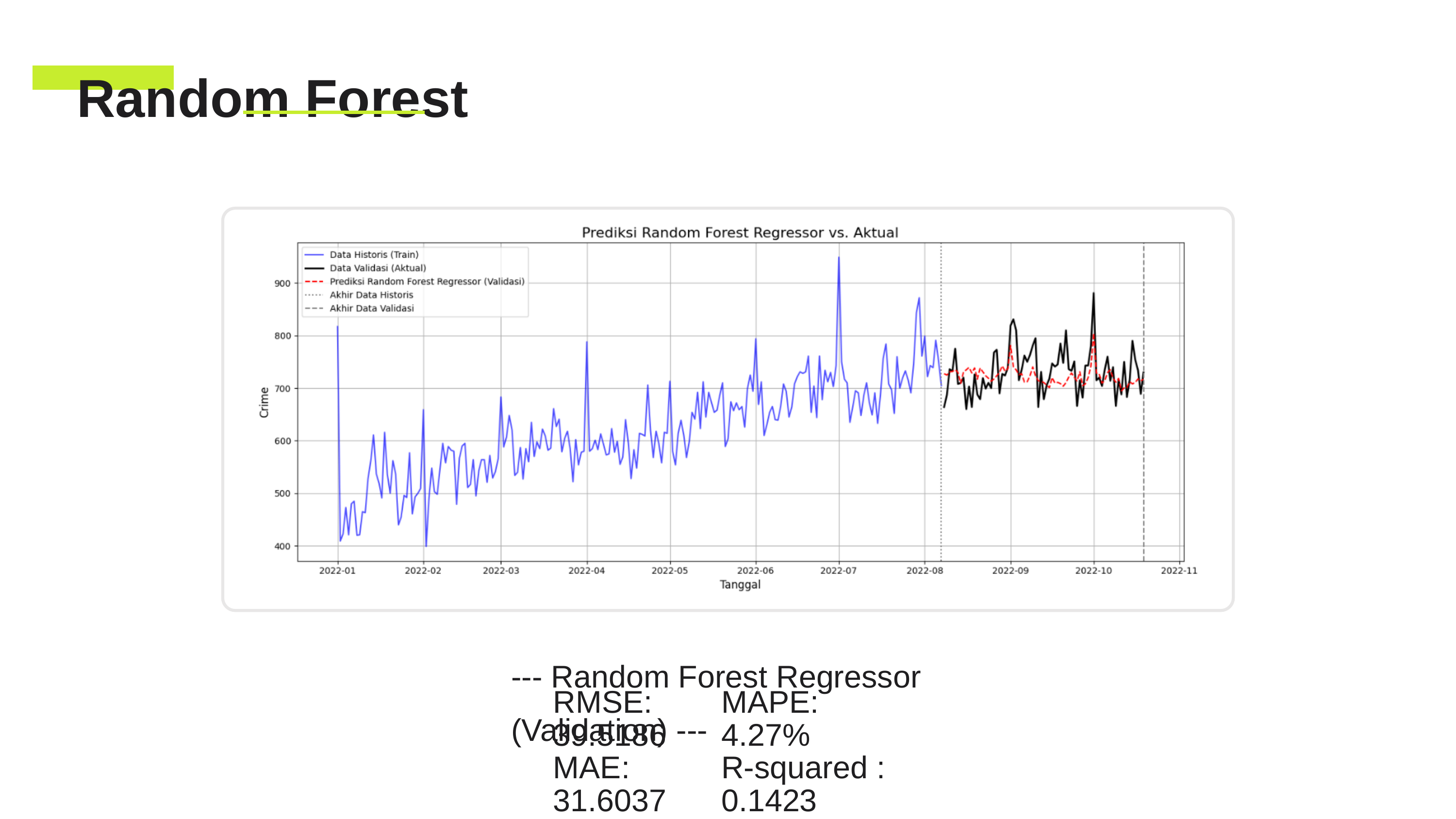

Random Forest

--- Random Forest Regressor (Validation) ---
RMSE: 39.5186
MAE: 31.6037
MAPE: 4.27%
R-squared : 0.1423